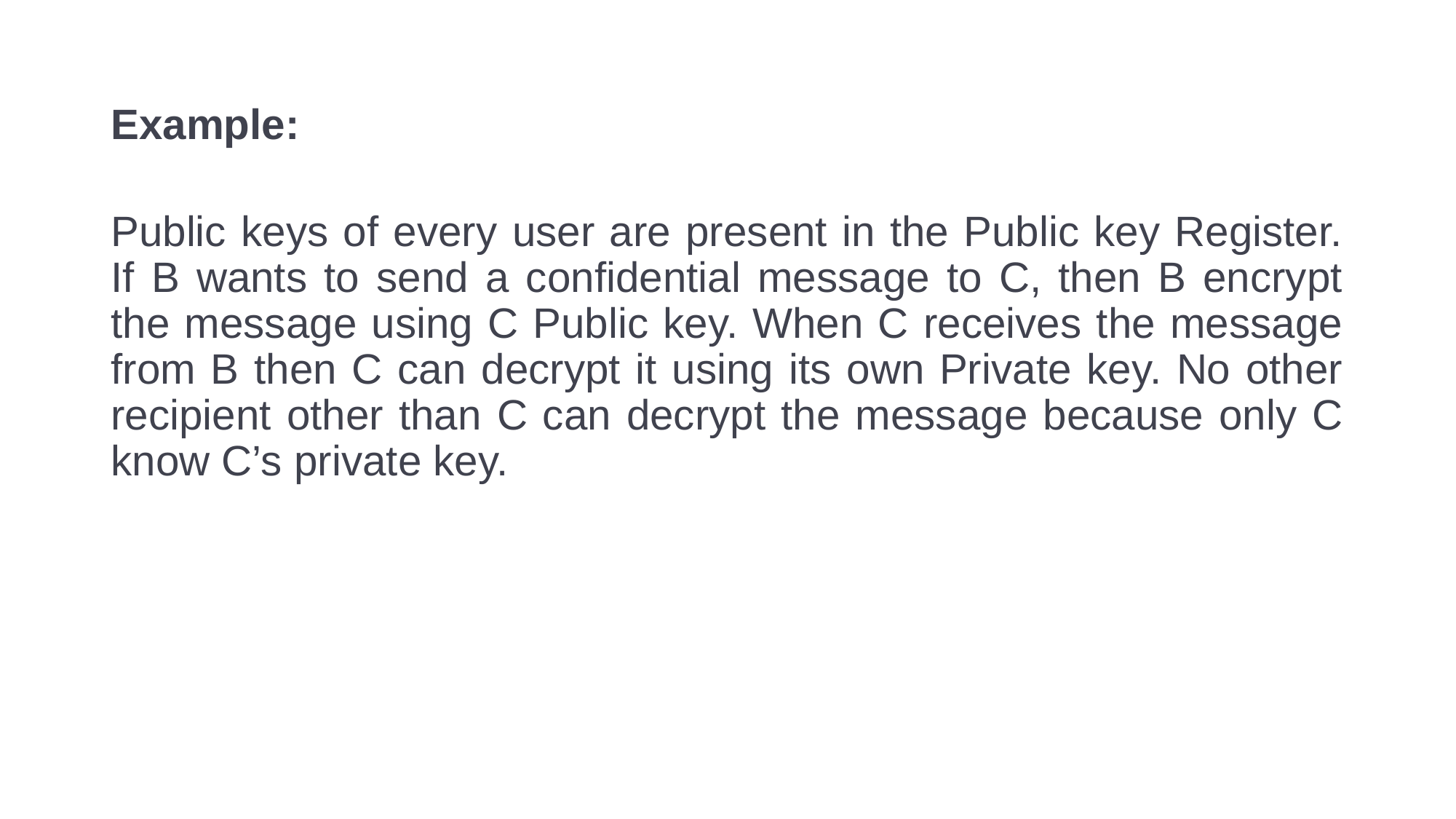

Example:
Public keys of every user are present in the Public key Register. If B wants to send a confidential message to C, then B encrypt the message using C Public key. When C receives the message from B then C can decrypt it using its own Private key. No other recipient other than C can decrypt the message because only C know C’s private key.